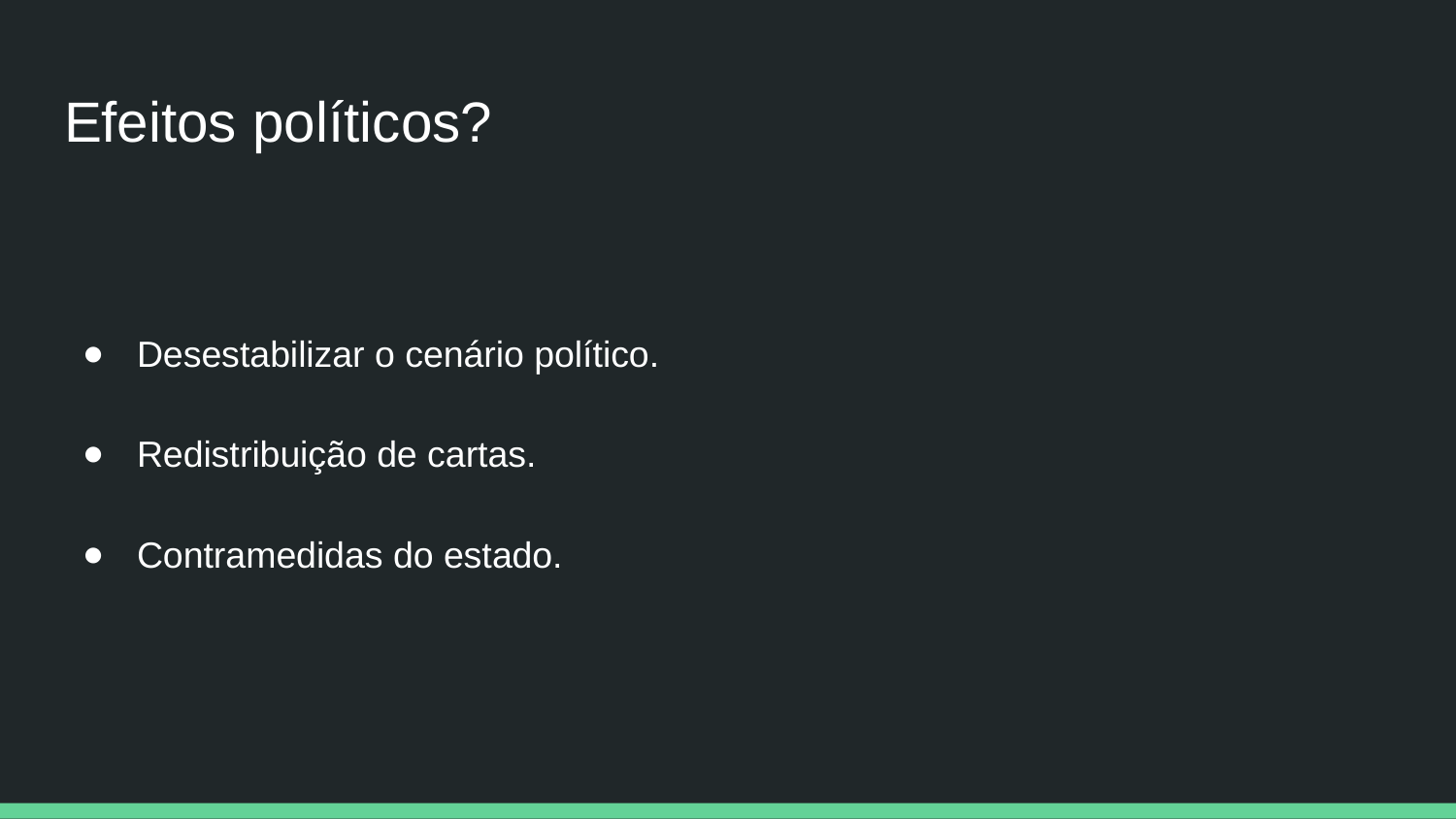

# Efeitos políticos?

Desestabilizar o cenário político.
Redistribuição de cartas.
Contramedidas do estado.